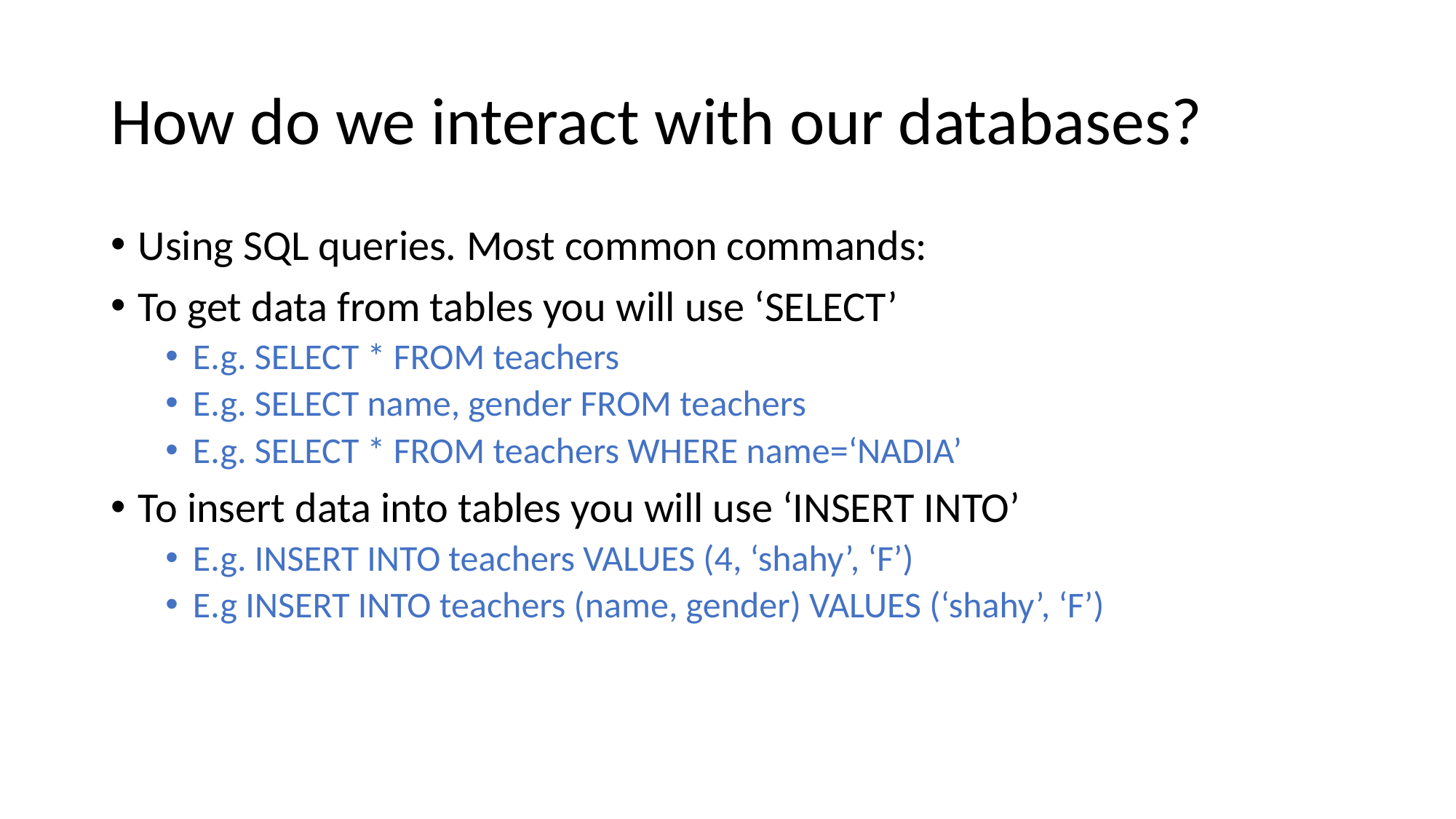

# How do we interact with our databases?
Using SQL queries. Most common commands:
To get data from tables you will use ‘SELECT’
E.g. SELECT * FROM teachers
E.g. SELECT name, gender FROM teachers
E.g. SELECT * FROM teachers WHERE name=‘NADIA’
To insert data into tables you will use ‘INSERT INTO’
E.g. INSERT INTO teachers VALUES (4, ‘shahy’, ‘F’)
E.g INSERT INTO teachers (name, gender) VALUES (‘shahy’, ‘F’)